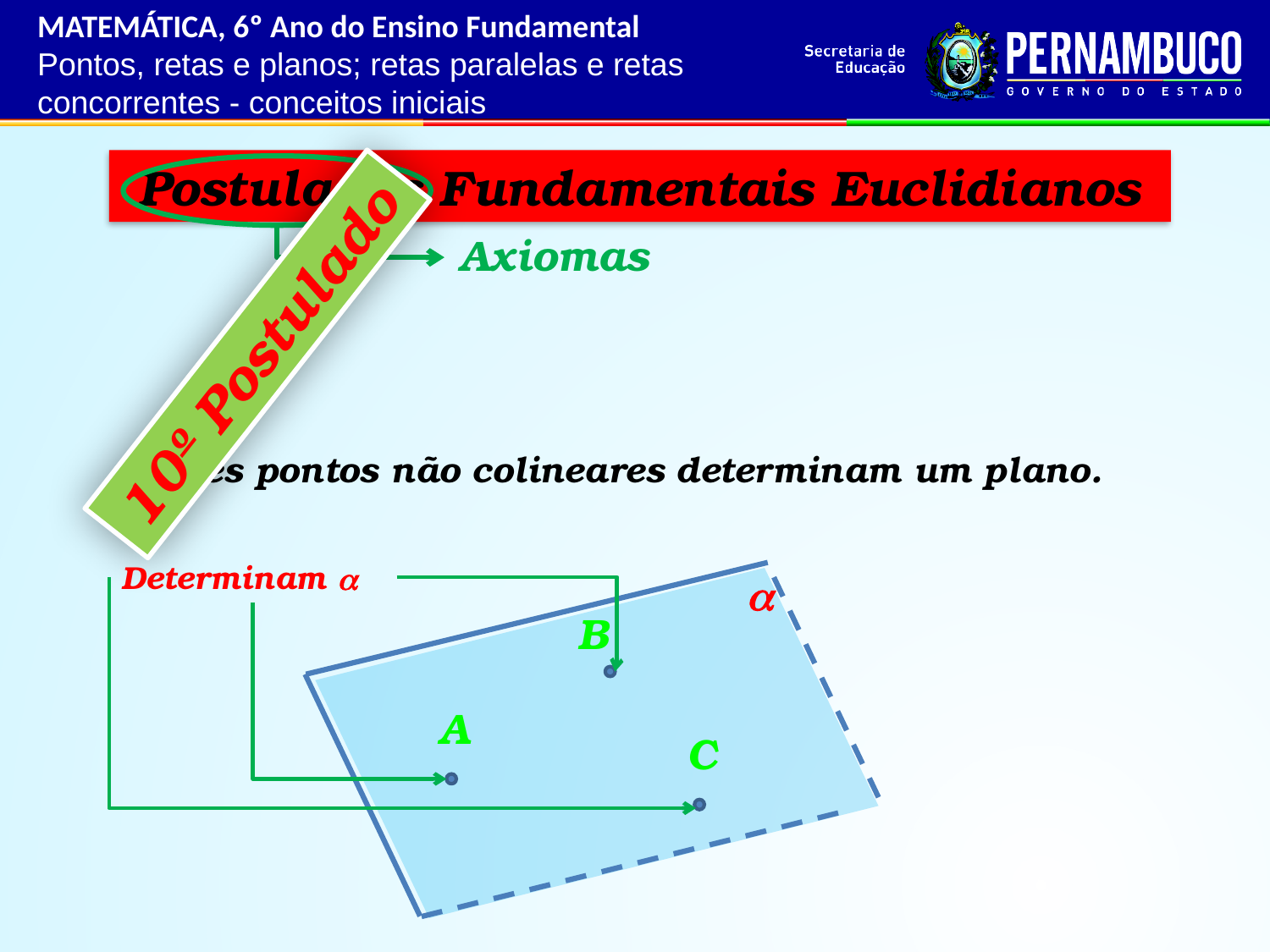

MATEMÁTICA, 6º Ano do Ensino Fundamental
Pontos, retas e planos; retas paralelas e retas concorrentes - conceitos iniciais
Postulados Fundamentais Euclidianos

Axiomas
10º Postulado
Três pontos não colineares determinam um plano.

Determinam α
α
B

A
C